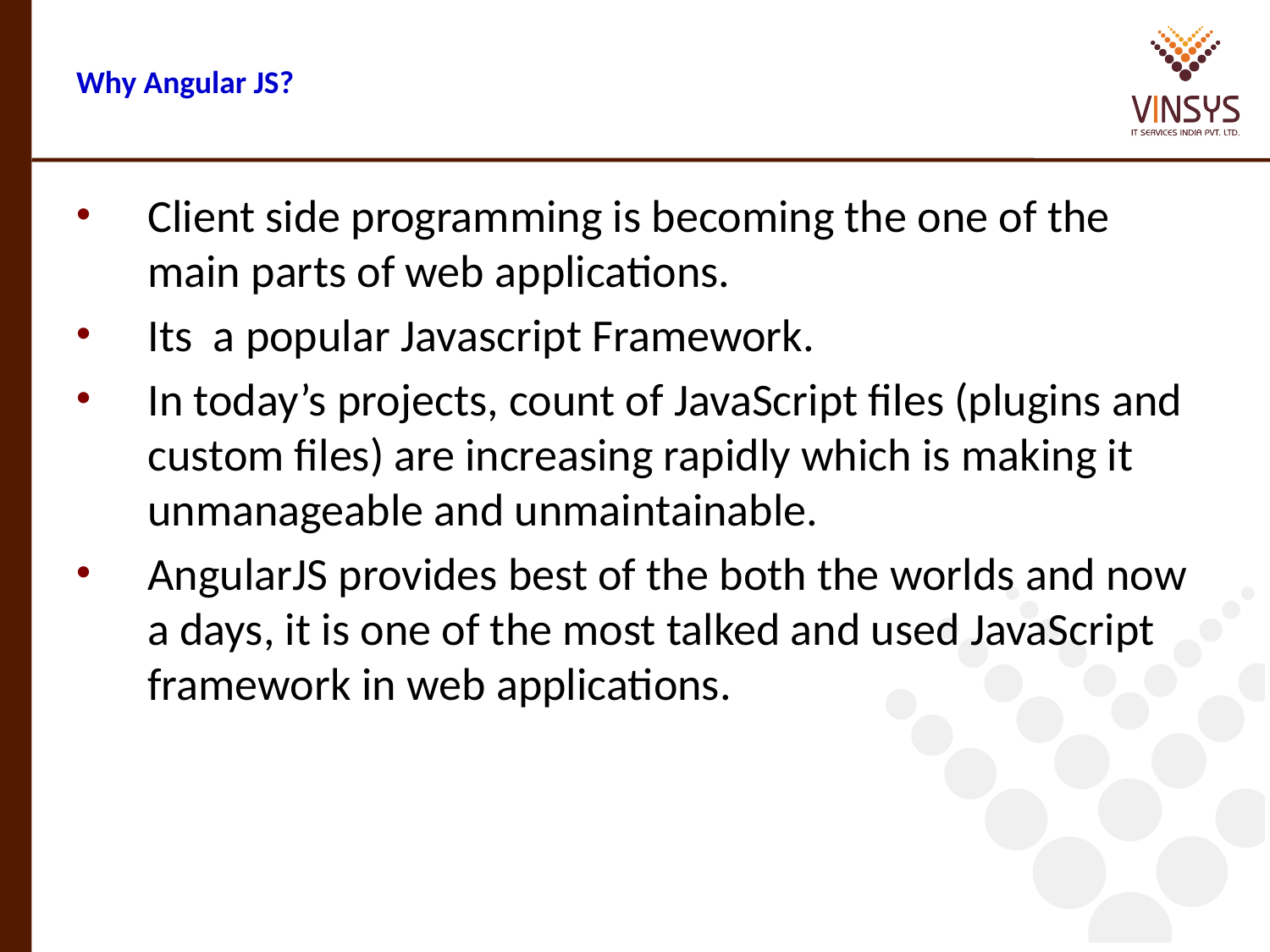

# Why Angular JS?
Client side programming is becoming the one of the main parts of web applications.
Its  a popular Javascript Framework.
In today’s projects, count of JavaScript files (plugins and custom files) are increasing rapidly which is making it  unmanageable and unmaintainable.
AngularJS provides best of the both the worlds and now a days, it is one of the most talked and used JavaScript framework in web applications.